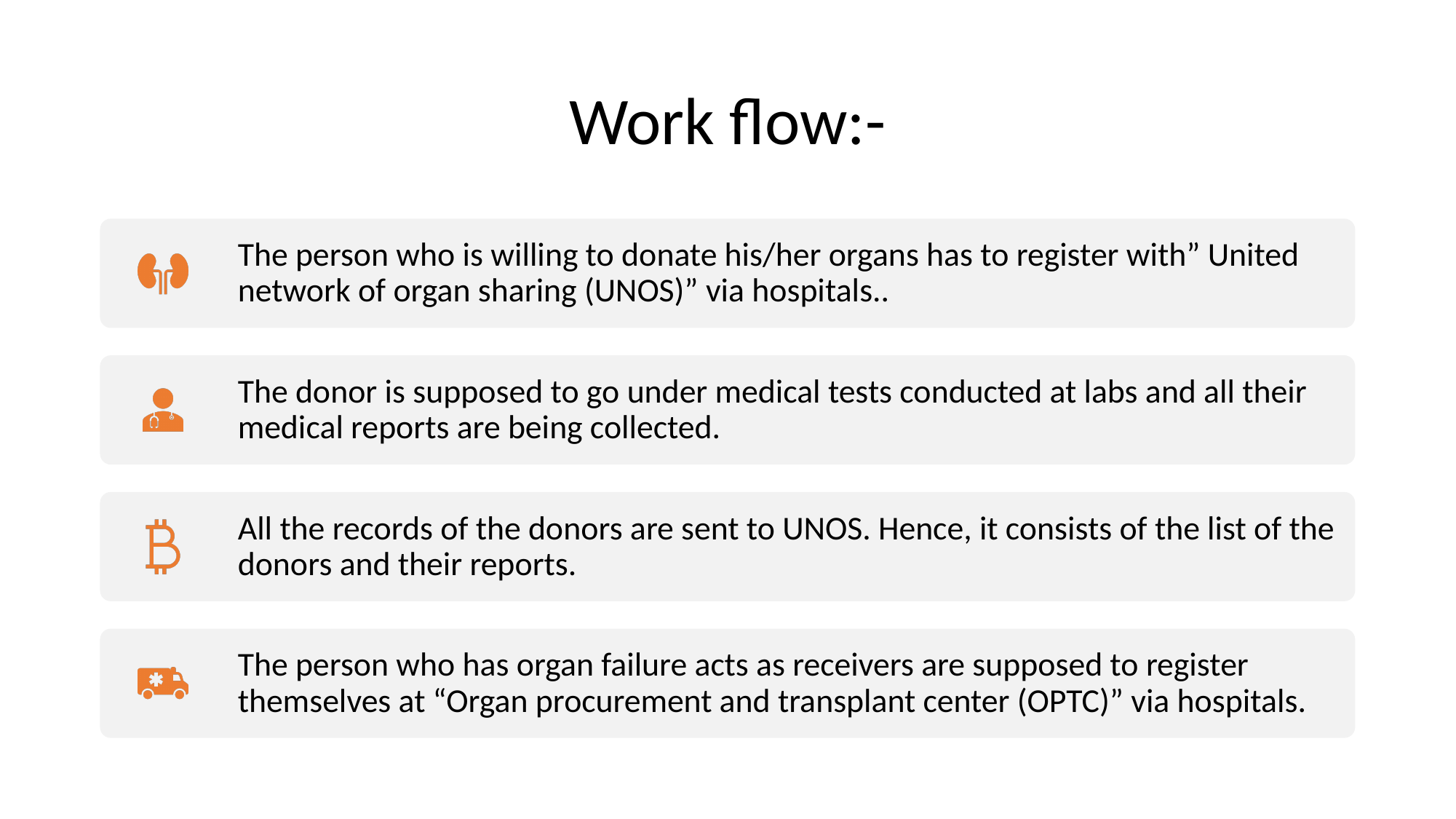

# Work flow:-
The person who is willing to donate his/her organs has to register with” United network of organ sharing (UNOS)” via hospitals..
The donor is supposed to go under medical tests conducted at labs and all their medical reports are being collected.
All the records of the donors are sent to UNOS. Hence, it consists of the list of the donors and their reports.
The person who has organ failure acts as receivers are supposed to register themselves at “Organ procurement and transplant center (OPTC)” via hospitals.